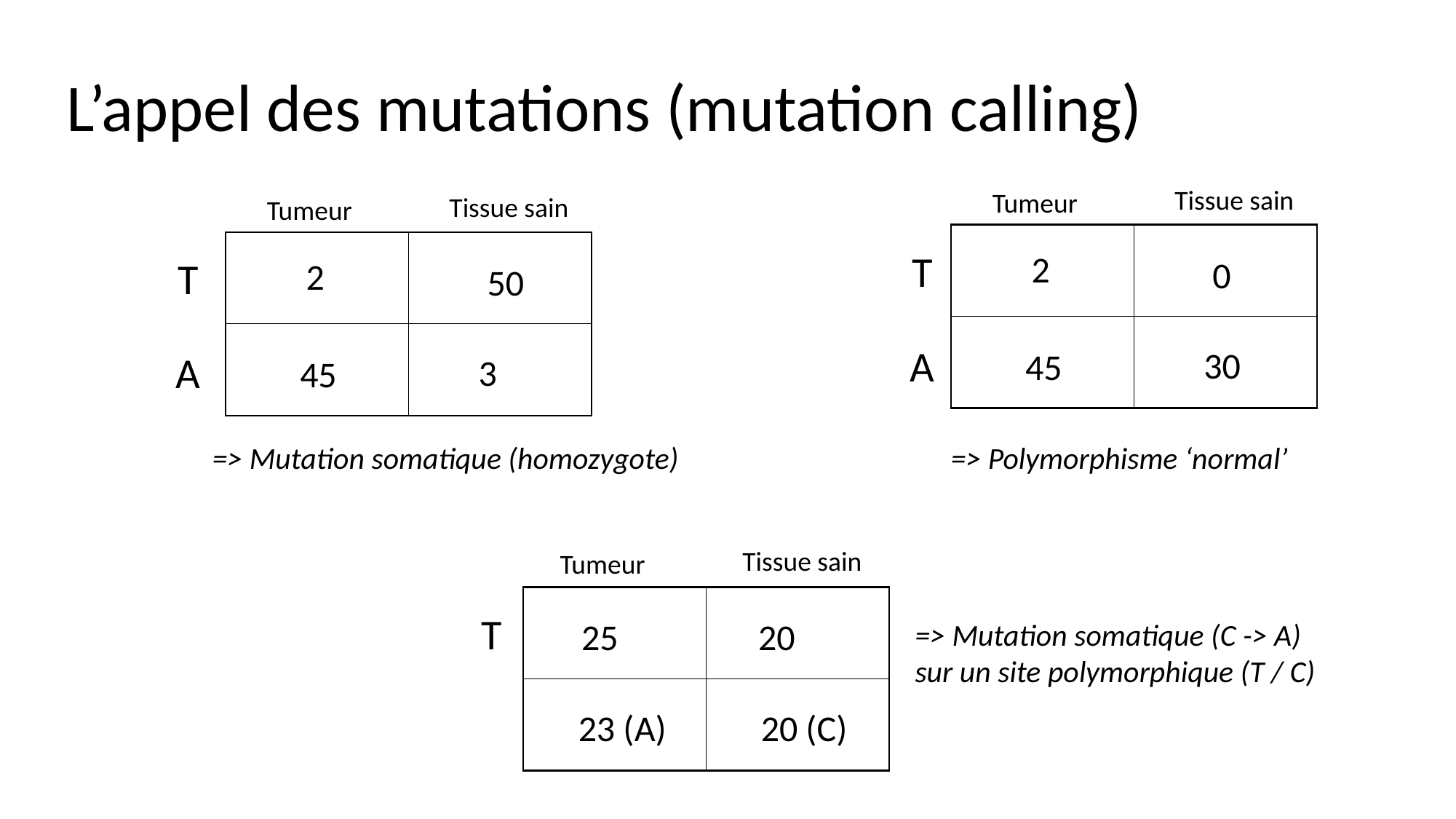

# L’appel des mutations (mutation calling)
Tissue sain
Tumeur
Tissue sain
Tumeur

T
2
T
0
2
50
A
30
45
A
3
45
=> Mutation somatique (homozygote)
=> Polymorphisme ‘normal’
Tissue sain
Tumeur

T
25
20
=> Mutation somatique (C -> A) sur un site polymorphique (T / C)
23 (A)
20 (C)